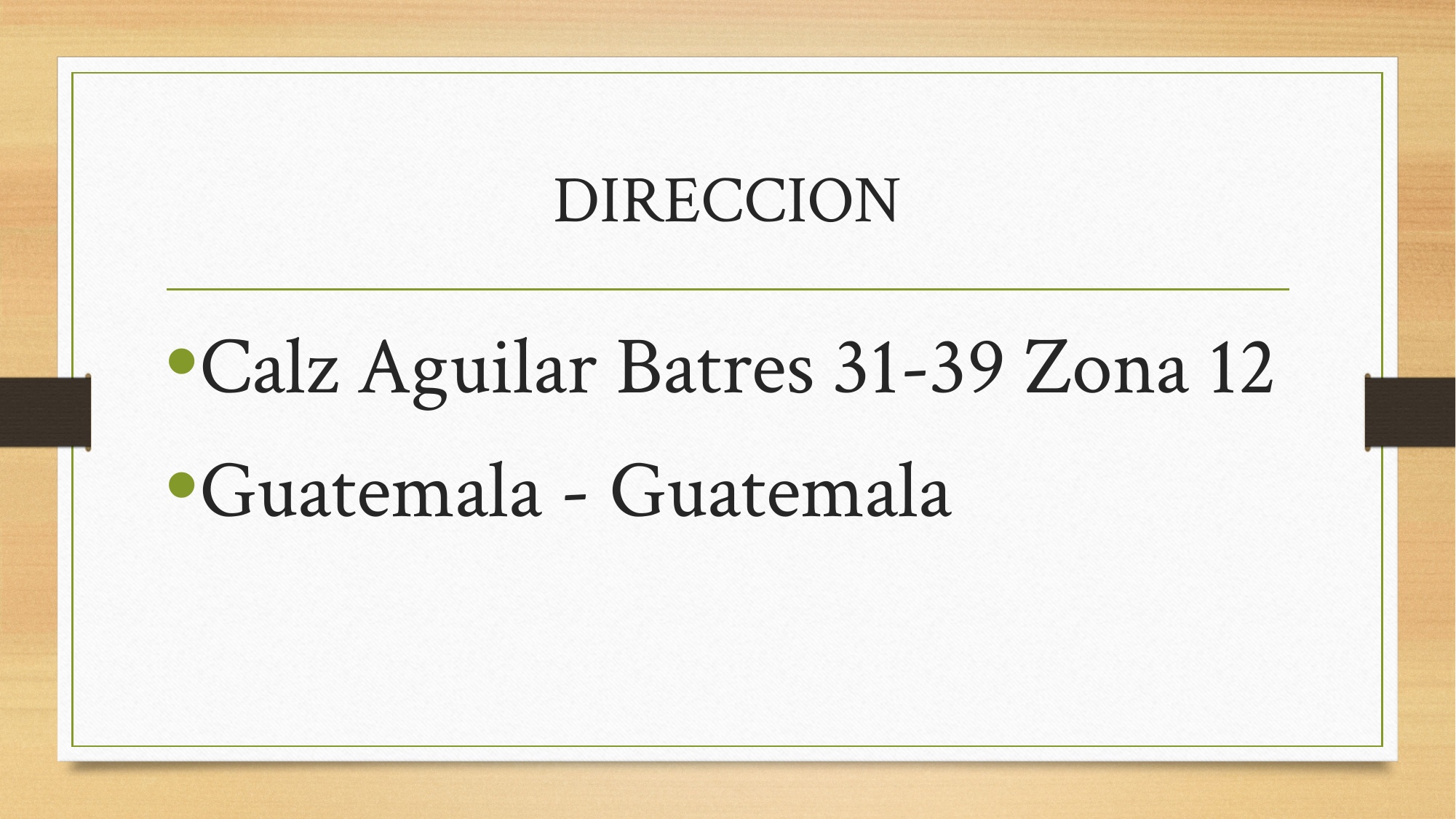

# DIRECCION
Calz Aguilar Batres 31-39 Zona 12
Guatemala - Guatemala